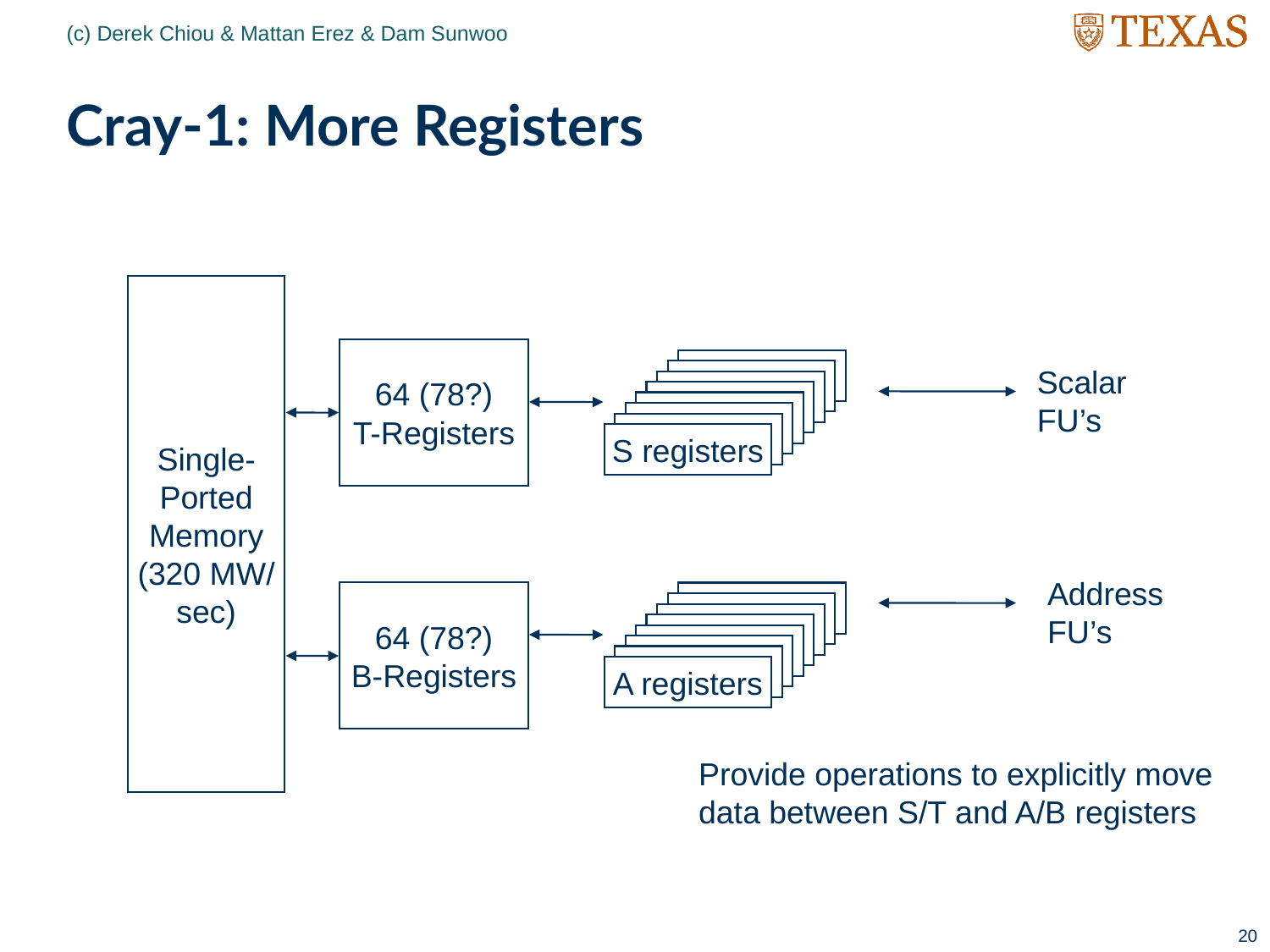

(c) Derek Chiou & Mattan Erez & Dam Sunwoo
# Cray-1: More Registers
Single-
Ported
Memory
(320 MW/
sec)
64 (78?)
T-Registers

S registers
Scalar
FU’s

Address
FU’s
64 (78?)
B-Registers

A registers

Provide operations to explicitly move
data between S/T and A/B registers
20